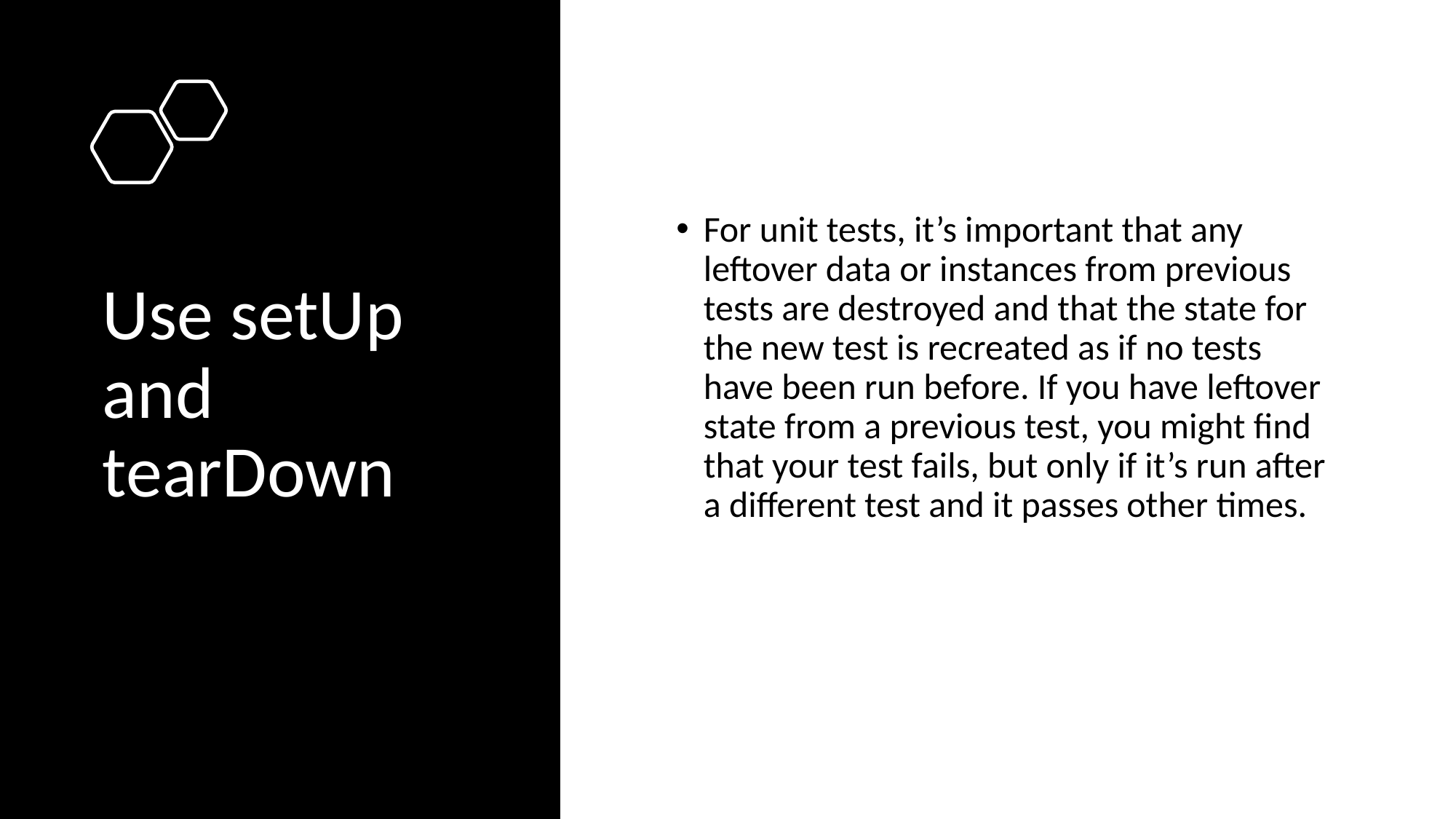

# Use setUp and tearDown
For unit tests, it’s important that any leftover data or instances from previous tests are destroyed and that the state for the new test is recreated as if no tests have been run before. If you have leftover state from a previous test, you might find that your test fails, but only if it’s run after a different test and it passes other times.